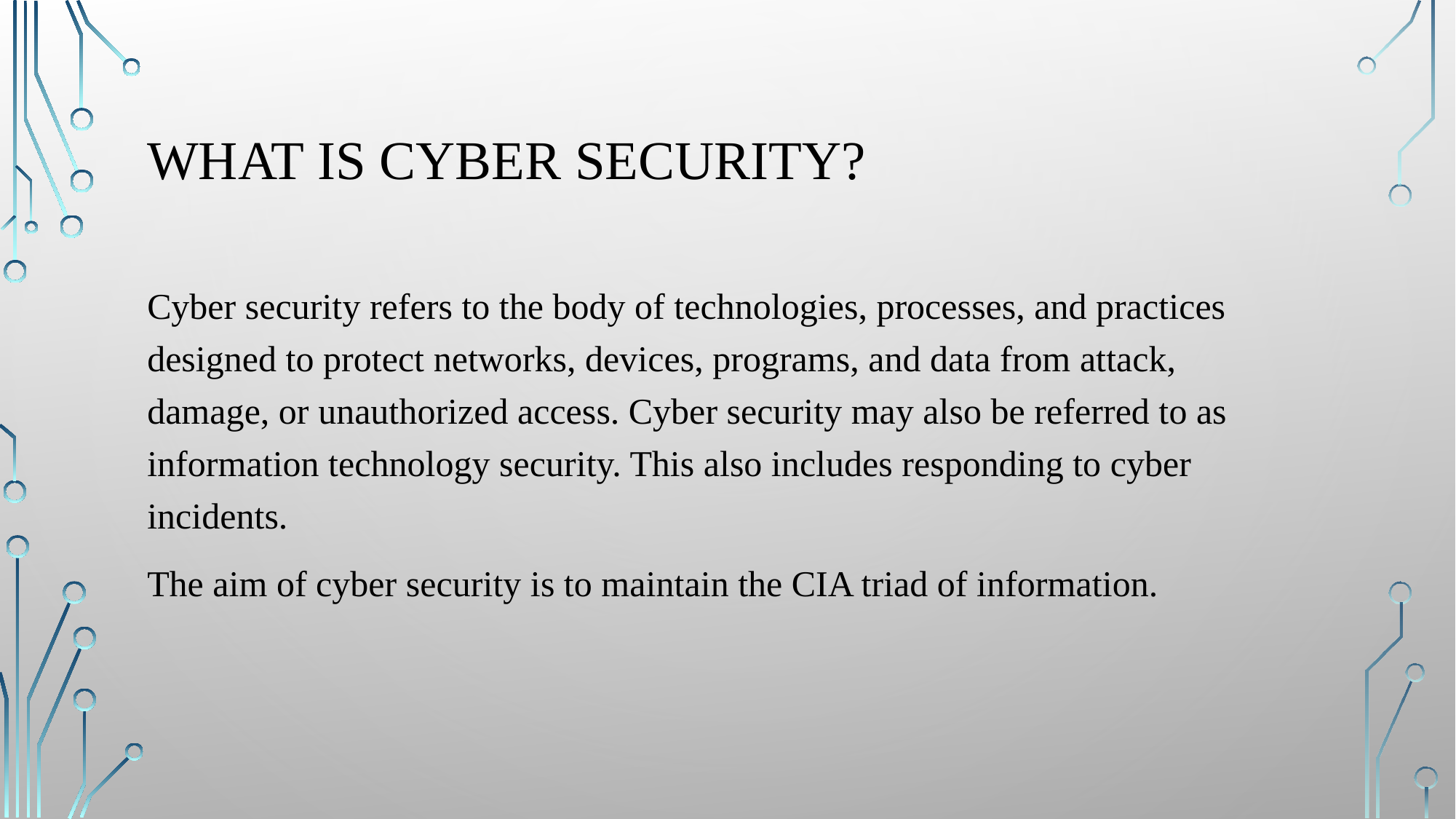

# What is Cyber Security?
Cyber security refers to the body of technologies, processes, and practices designed to protect networks, devices, programs, and data from attack, damage, or unauthorized access. Cyber security may also be referred to as information technology security. This also includes responding to cyber incidents.
The aim of cyber security is to maintain the CIA triad of information.